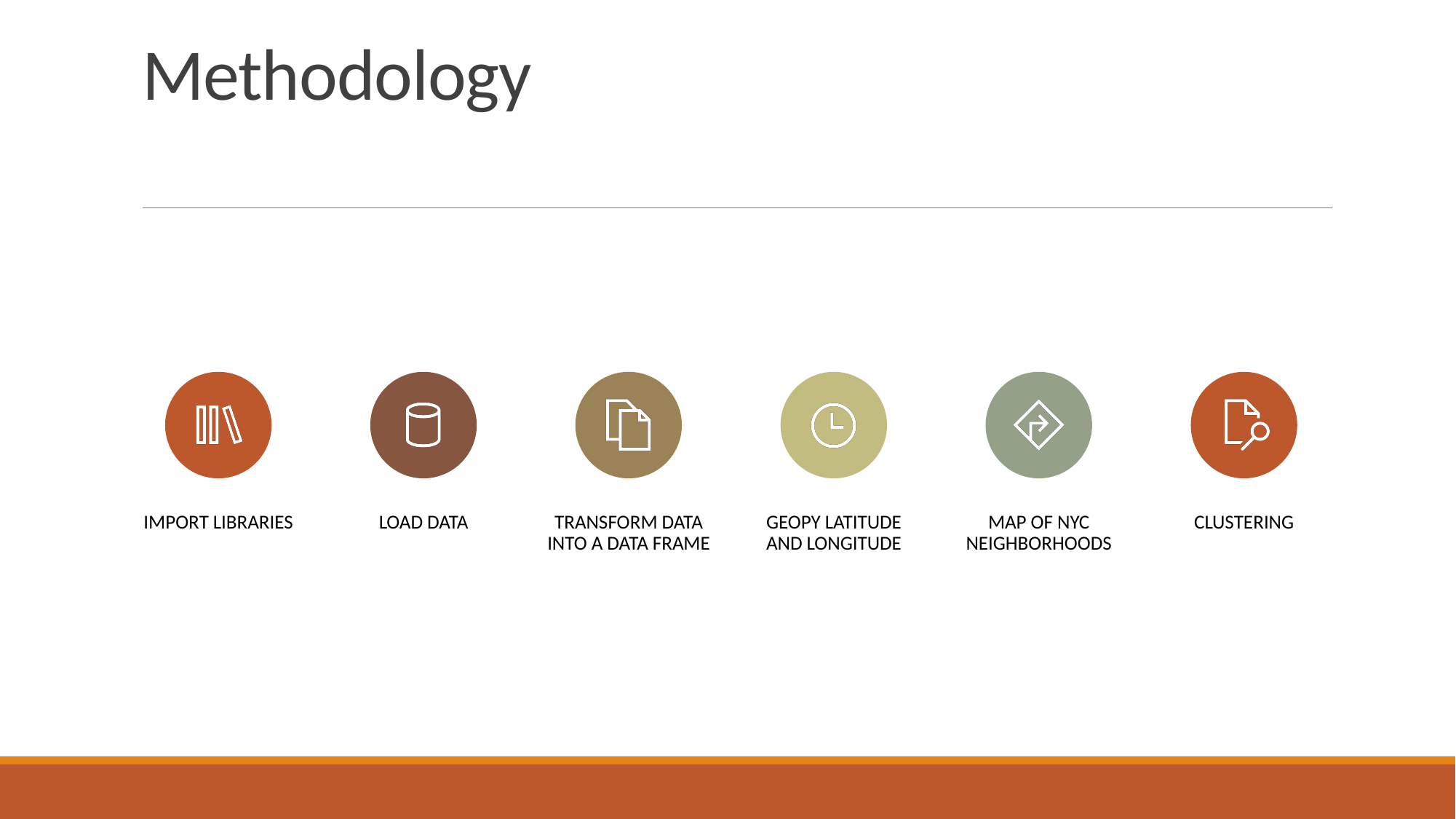

# Methodology
Import libraries
Load Data
Transform data into a Data frame
Geopy Latitude and Longitude
Map of NYC Neighborhoods
Clustering